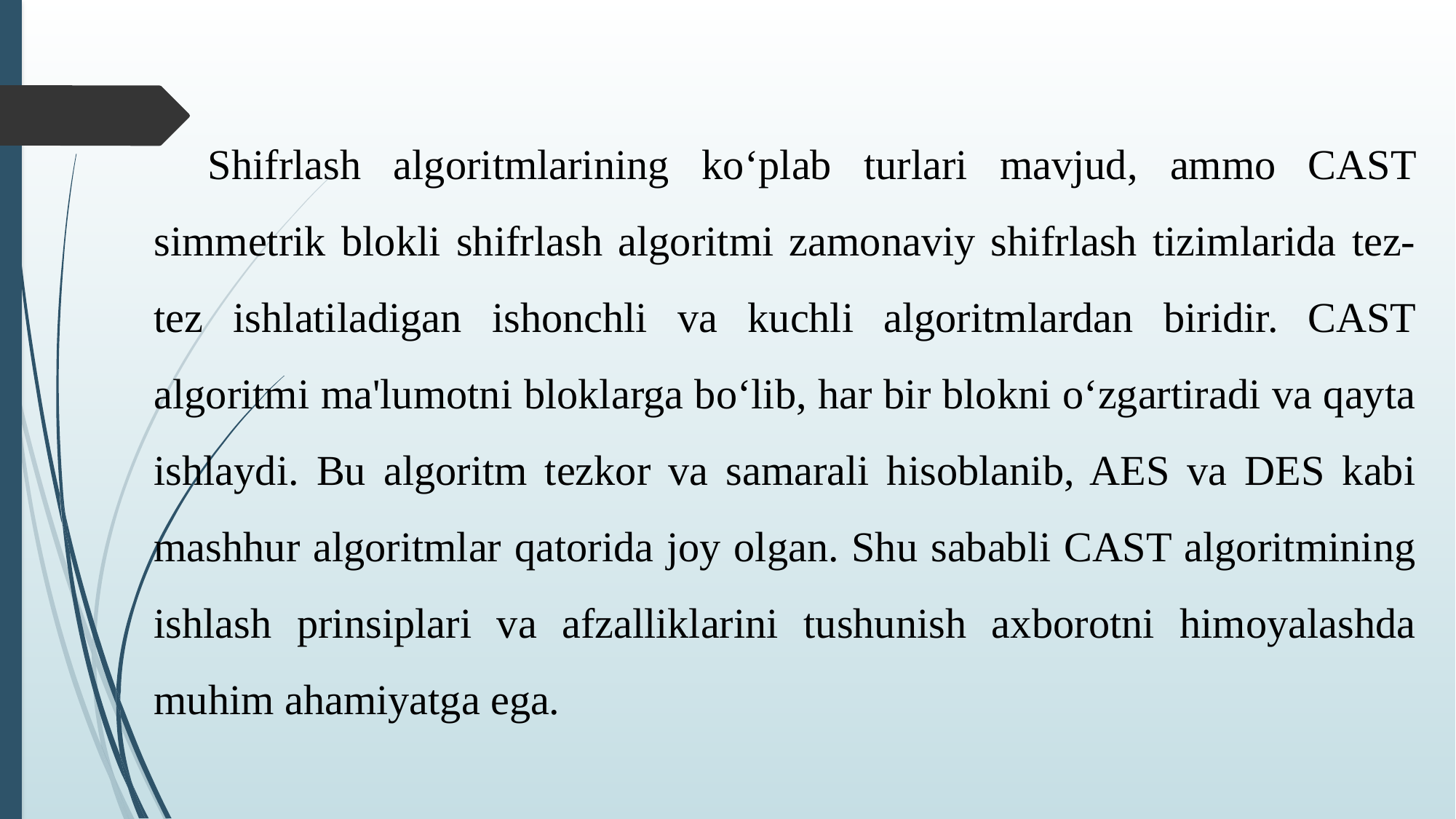

Shifrlash algoritmlarining ko‘plab turlari mavjud, ammo CAST simmetrik blokli shifrlash algoritmi zamonaviy shifrlash tizimlarida tez-tez ishlatiladigan ishonchli va kuchli algoritmlardan biridir. CAST algoritmi ma'lumotni bloklarga bo‘lib, har bir blokni o‘zgartiradi va qayta ishlaydi. Bu algoritm tezkor va samarali hisoblanib, AES va DES kabi mashhur algoritmlar qatorida joy olgan. Shu sababli CAST algoritmining ishlash prinsiplari va afzalliklarini tushunish axborotni himoyalashda muhim ahamiyatga ega.